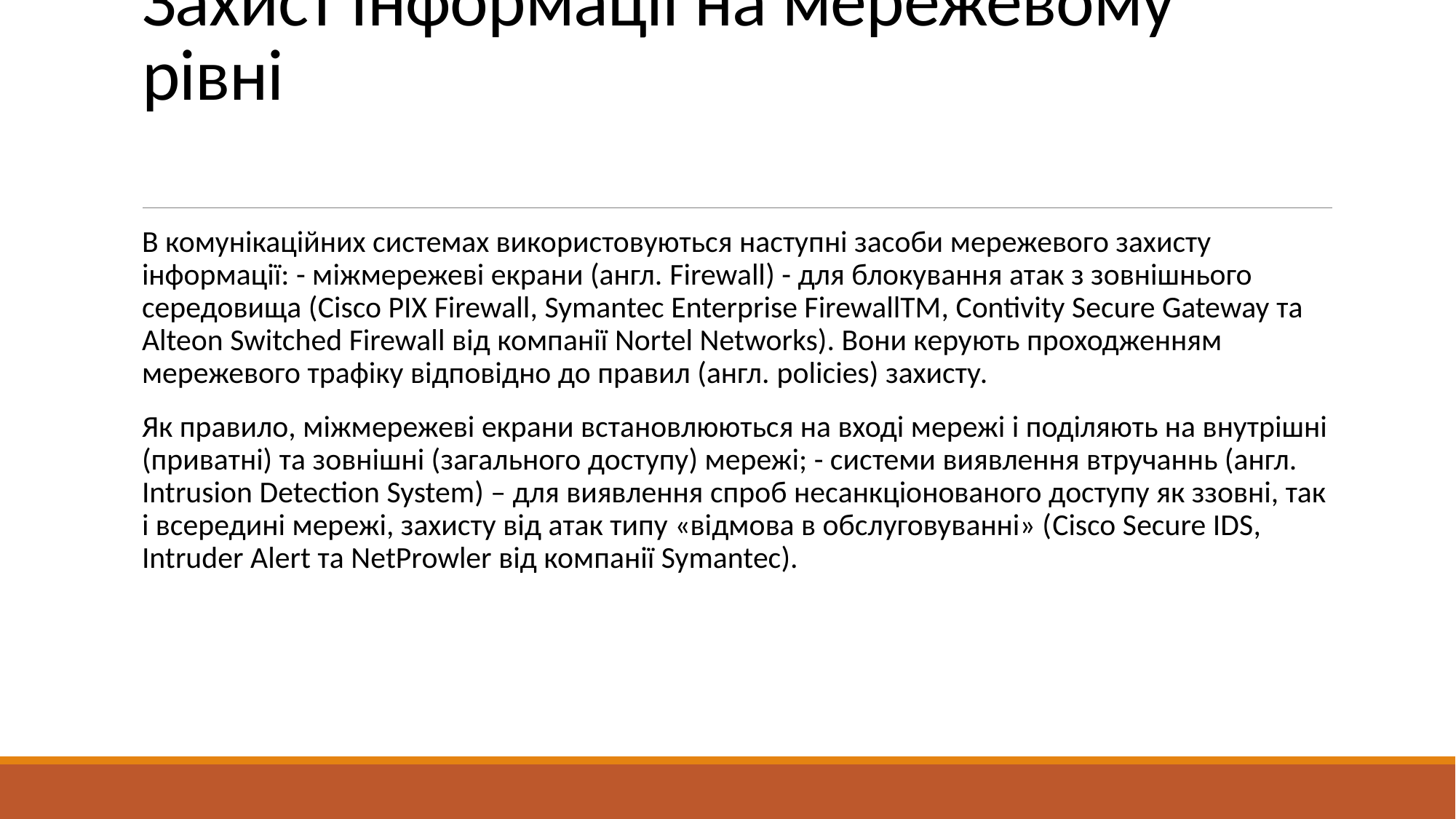

# Захист інформації на мережевому рівні
В комунікаційних системах використовуються наступні засоби мережевого захисту інформації: - міжмережеві екрани (англ. Firewall) - для блокування атак з зовнішнього середовища (Cisco PIX Firewall, Symantec Enterprise FirewallTM, Contivity Secure Gateway та Alteon Switched Firewall від компанії Nortel Networks). Вони керують проходженням мережевого трафіку відповідно до правил (англ. policies) захисту.
Як правило, міжмережеві екрани встановлюються на вході мережі і поділяють на внутрішні (приватні) та зовнішні (загального доступу) мережі; - системи виявлення втручаннь (англ. Intrusion Detection System) – для виявлення спроб несанкціонованого доступу як ззовні, так і всередині мережі, захисту від атак типу «відмова в обслуговуванні» (Cisco Secure IDS, Intruder Alert та NetProwler від компанії Symantec).